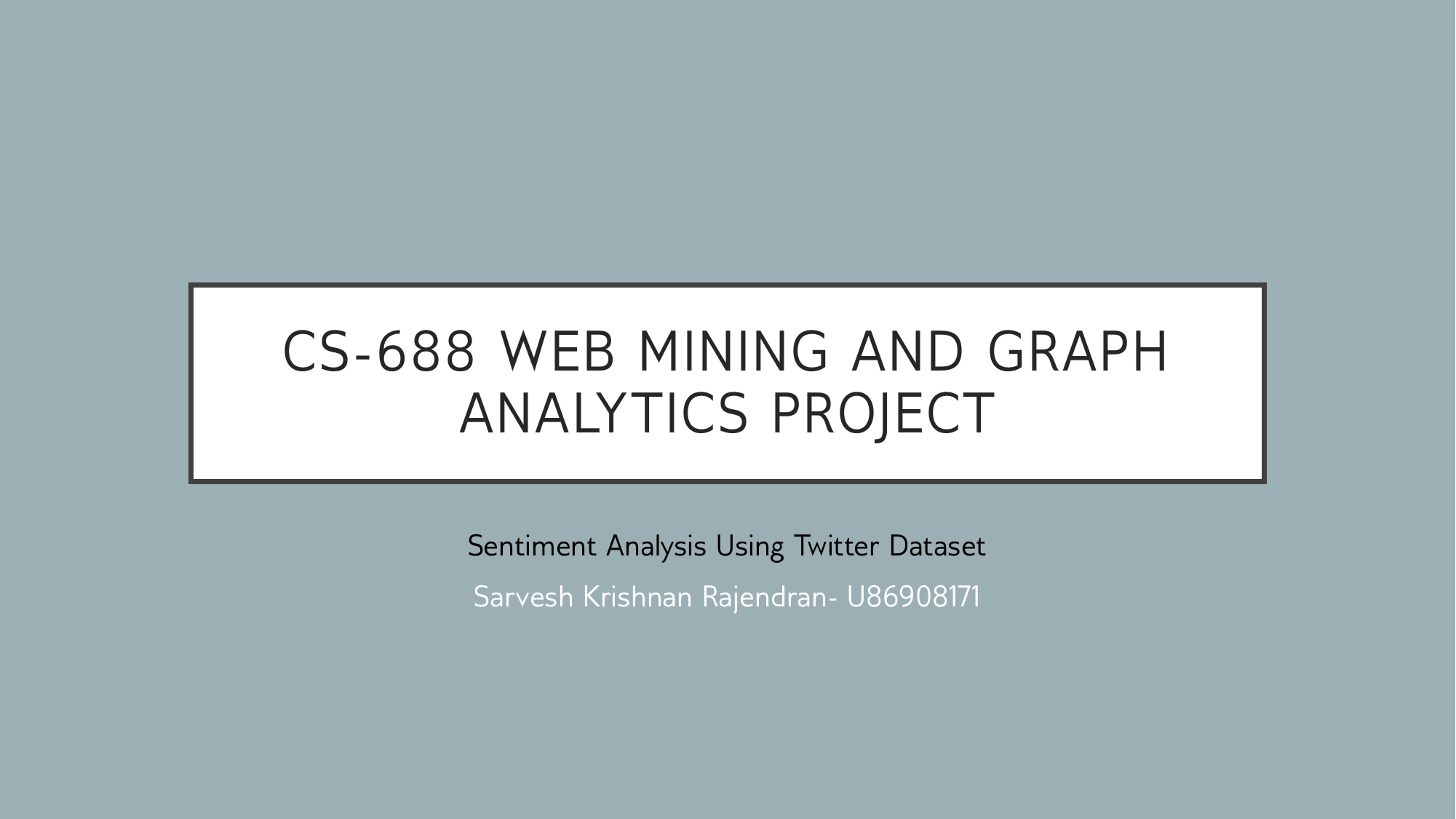

# CS-688 Web mining and graph analytics project
Sentiment Analysis Using Twitter Dataset
Sarvesh Krishnan Rajendran- U86908171